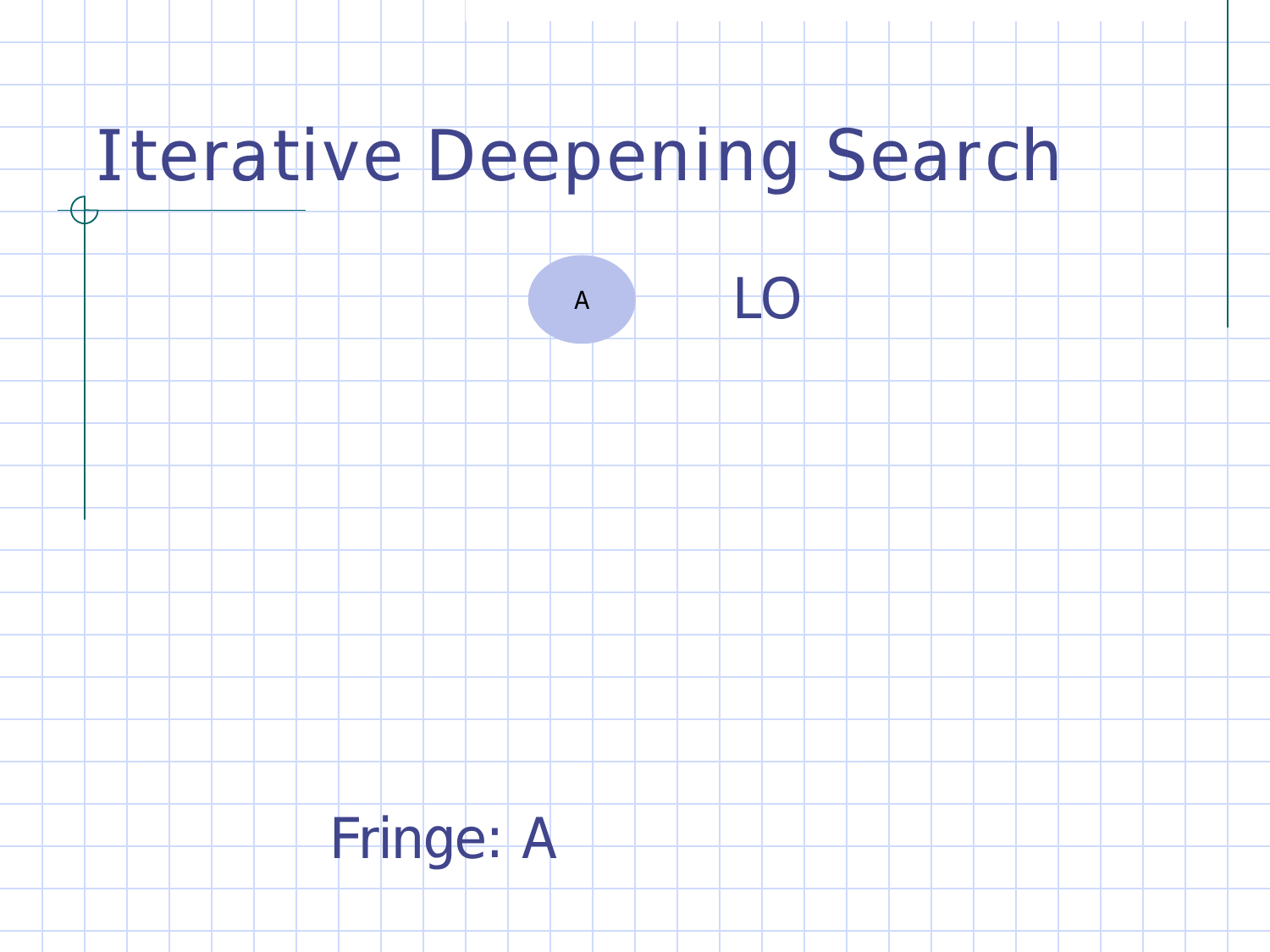

# Iterative Deepening Search
LO
A
Fringe: A